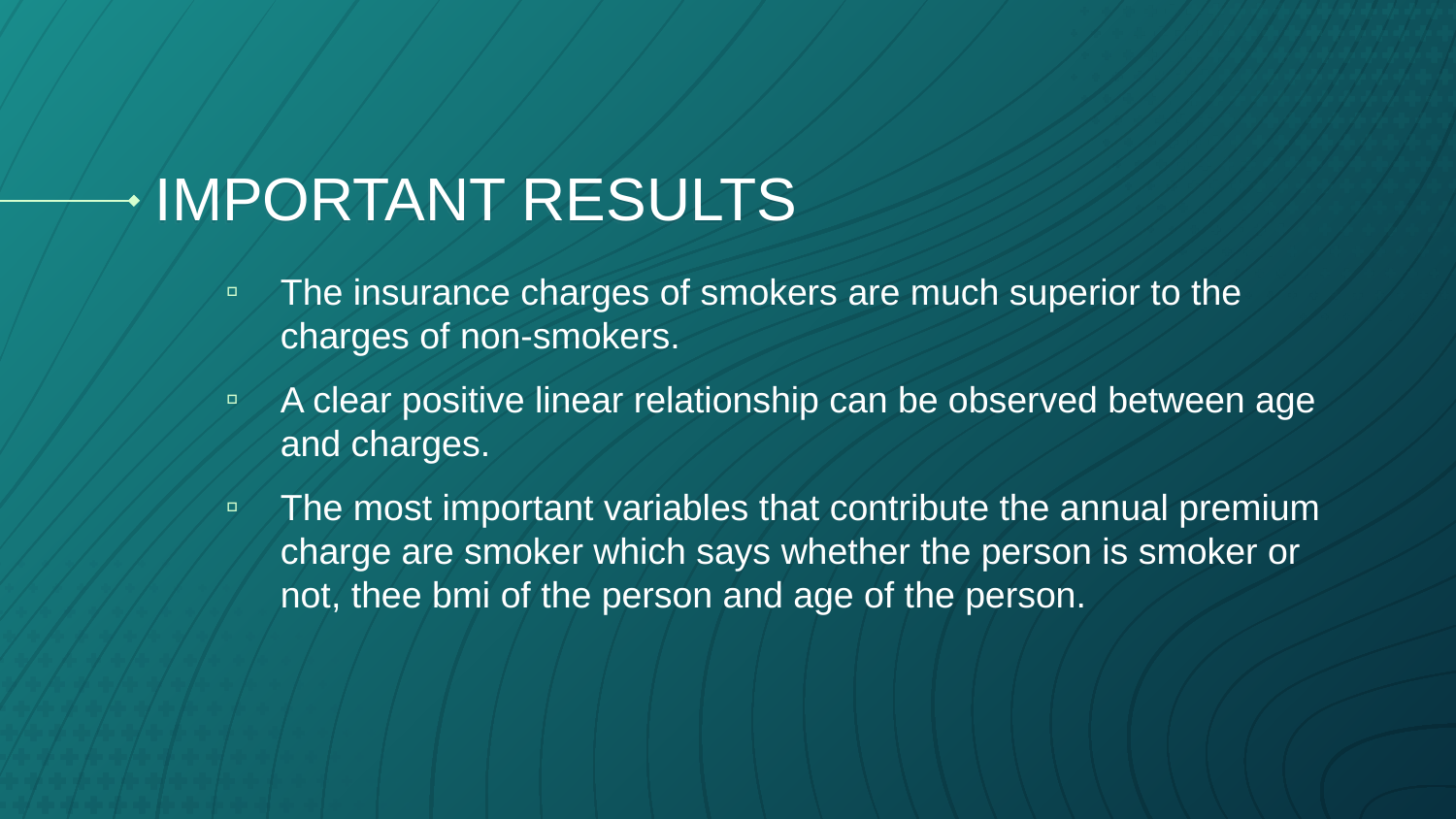

# IMPORTANT RESULTS
The insurance charges of smokers are much superior to the charges of non-smokers.
A clear positive linear relationship can be observed between age and charges.
The most important variables that contribute the annual premium charge are smoker which says whether the person is smoker or not, thee bmi of the person and age of the person.